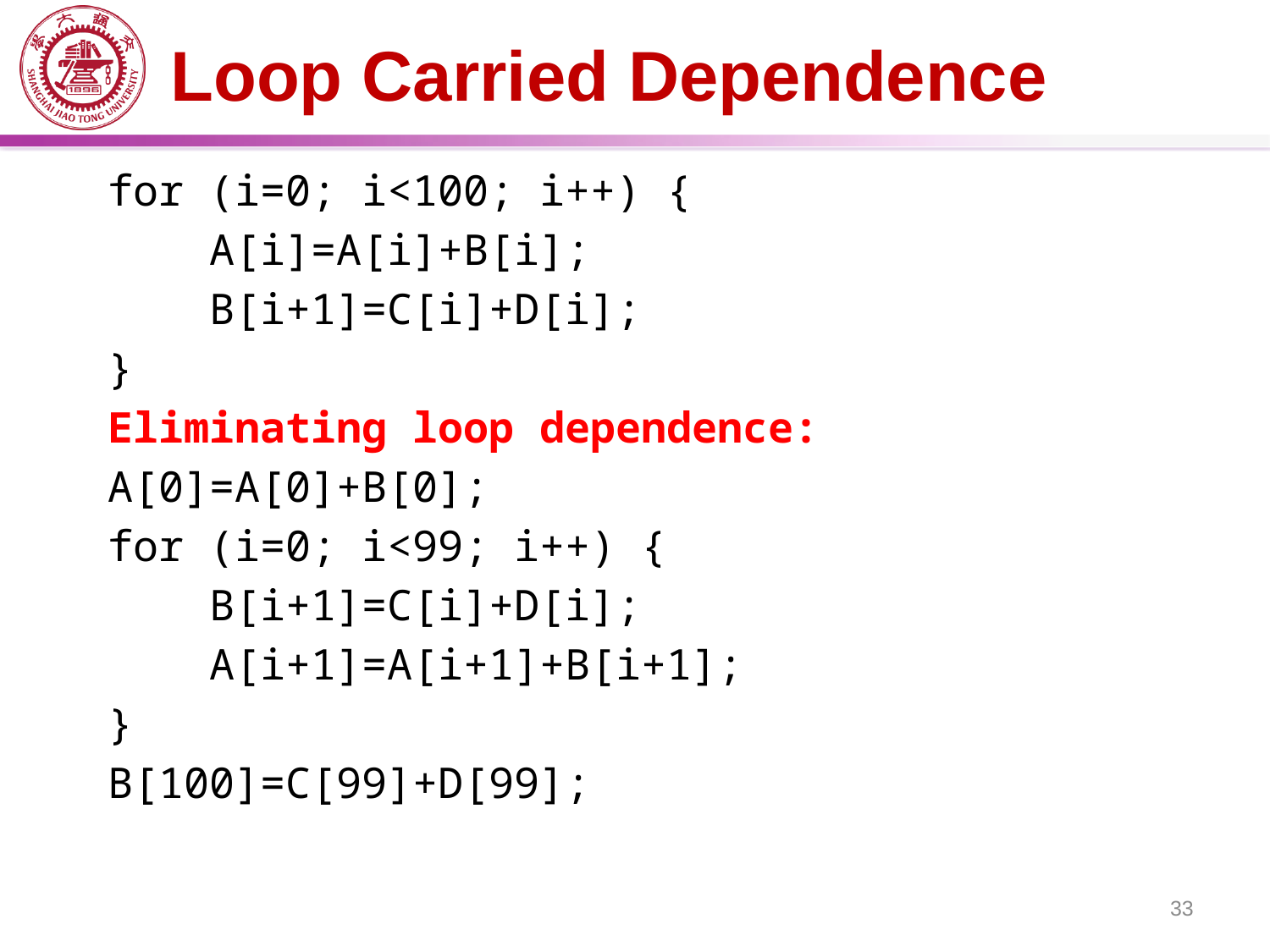

# Loop Carried Dependence
for (i=0; i<100; i++) {
    A[i]=A[i]+B[i];
    B[i+1]=C[i]+D[i];
}
Eliminating loop dependence:
A[0]=A[0]+B[0];
for (i=0; i<99; i++) {
    B[i+1]=C[i]+D[i];
    A[i+1]=A[i+1]+B[i+1];
}
B[100]=C[99]+D[99];

33